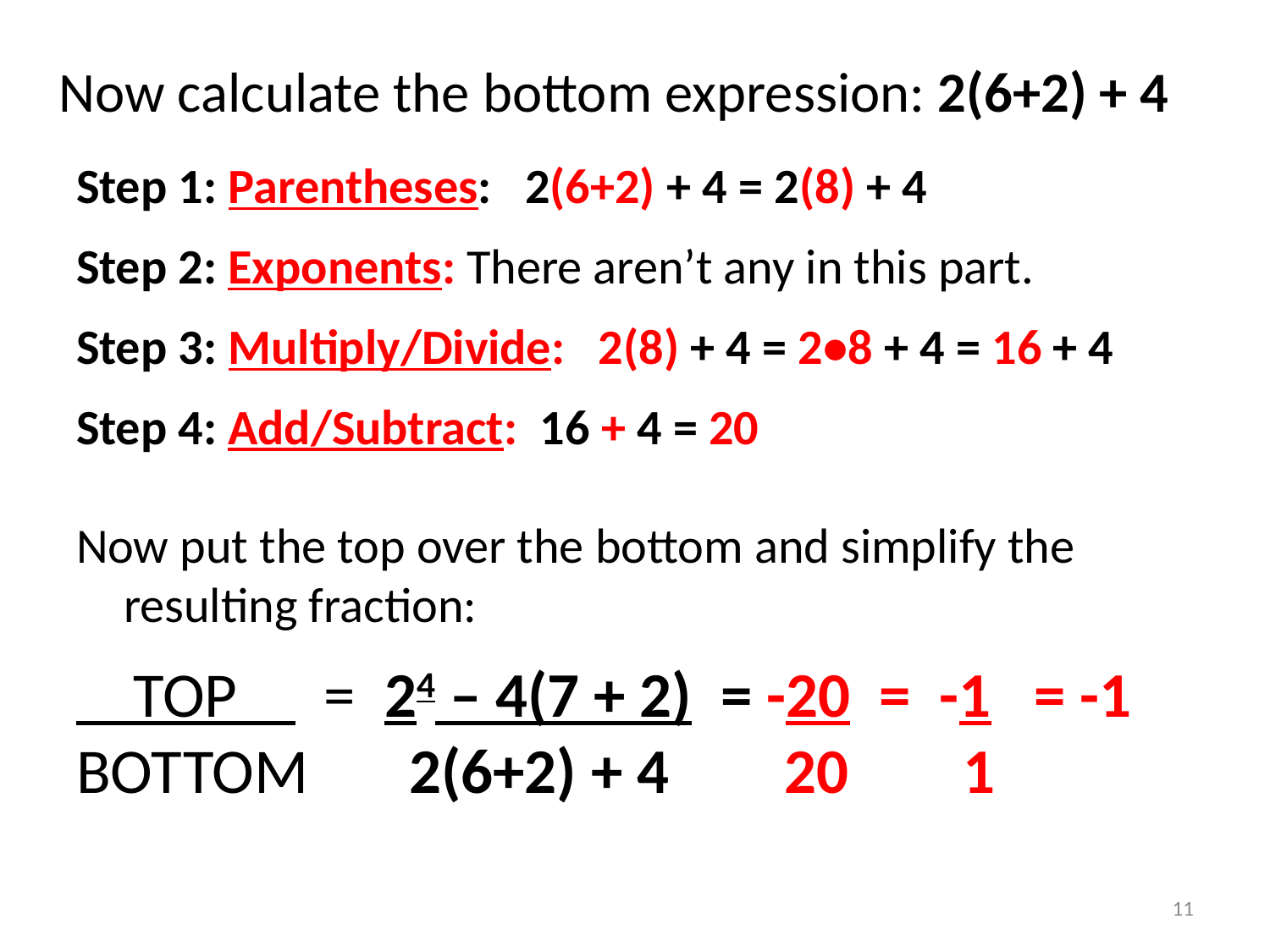

# Now calculate the bottom expression: 2(6+2) + 4
Step 1: Parentheses:   2(6+2) + 4 = 2(8) + 4
Step 2: Exponents: There aren’t any in this part.
Step 3: Multiply/Divide:   2(8) + 4 = 2•8 + 4 = 16 + 4
Step 4: Add/Subtract:  16 + 4 = 20

Now put the top over the bottom and simplify the resulting fraction:
    TOP      =  24 – 4(7 + 2)  = -20  =  -1   = -1
BOTTOM       2(6+2) + 4        20        1

11